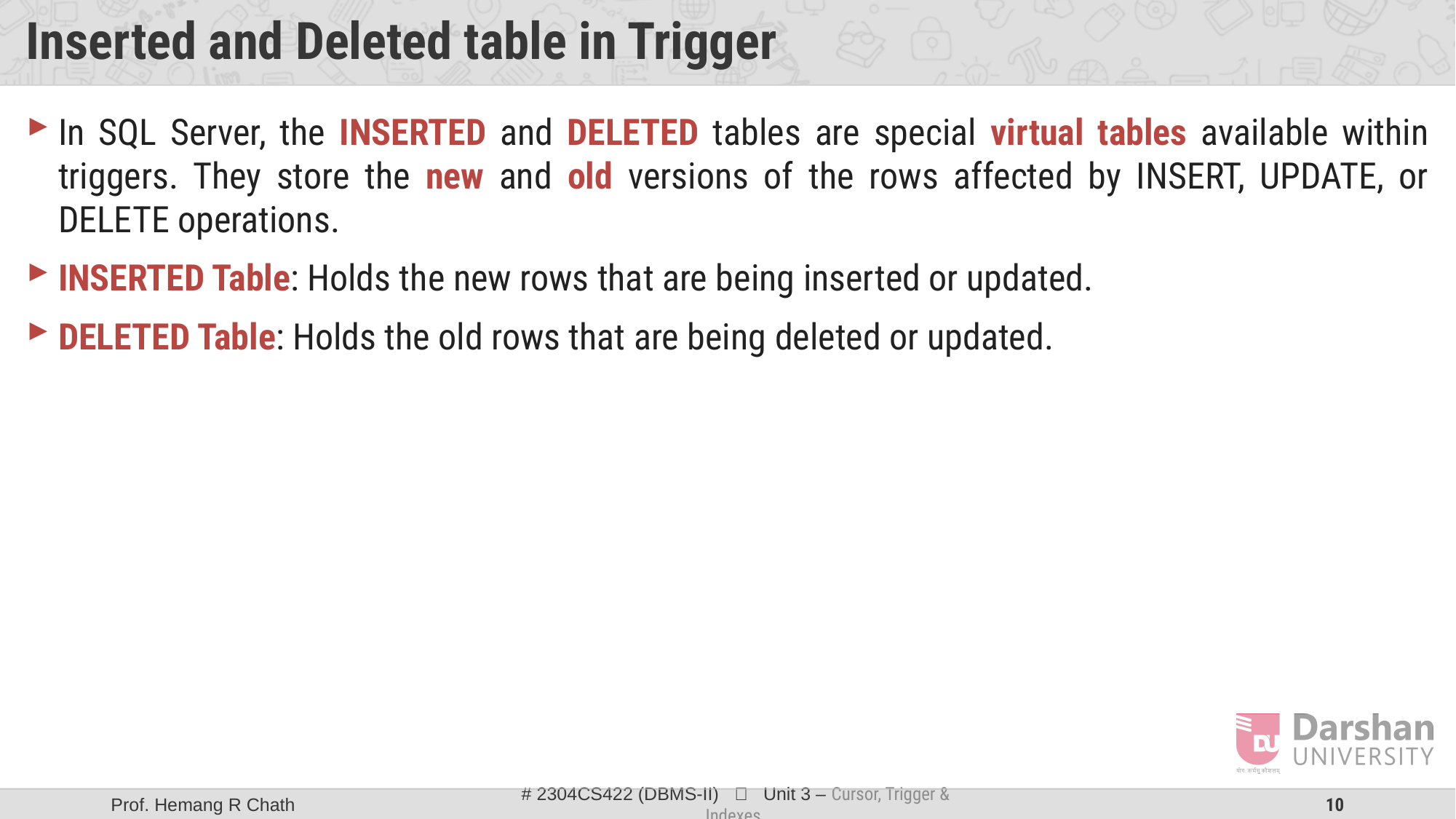

# Inserted and Deleted table in Trigger
In SQL Server, the INSERTED and DELETED tables are special virtual tables available within triggers. They store the new and old versions of the rows affected by INSERT, UPDATE, or DELETE operations.
INSERTED Table: Holds the new rows that are being inserted or updated.
DELETED Table: Holds the old rows that are being deleted or updated.